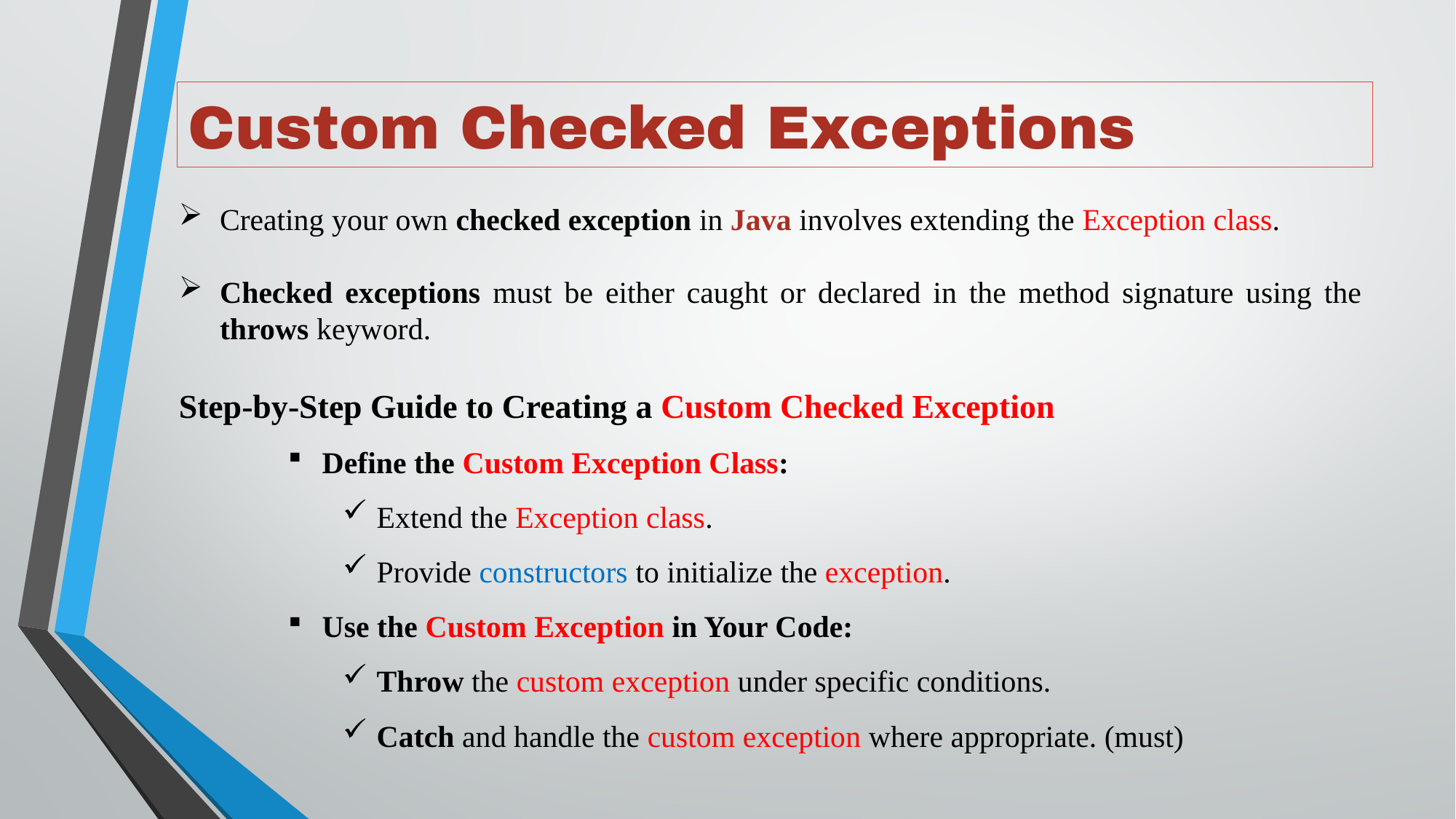

# Custom Checked Exceptions
Creating your own checked exception in Java involves extending the Exception class.

Checked exceptions must be either caught or declared in the method signature using the throws keyword.
Step-by-Step Guide to Creating a Custom Checked Exception
Define the Custom Exception Class:
Extend the Exception class.
Provide constructors to initialize the exception.
Use the Custom Exception in Your Code:
Throw the custom exception under specific conditions.
Catch and handle the custom exception where appropriate. (must)